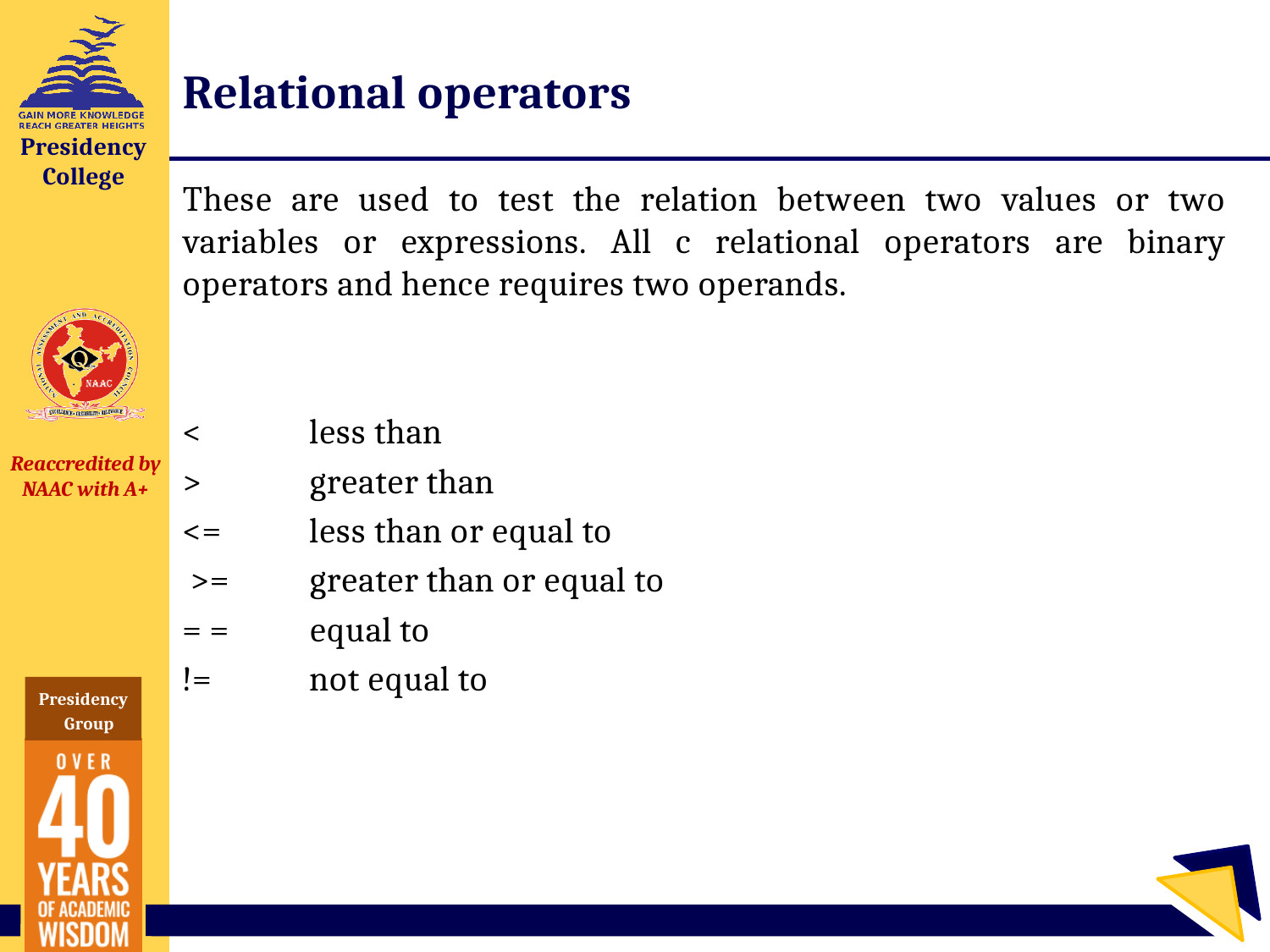

# Relational operators
These are used to test the relation between two values or two variables or expressions. All c relational operators are binary operators and hence requires two operands.

<	less than
>	greater than
<=	less than or equal to
 >=	greater than or equal to
= =	equal to
!=	not equal to